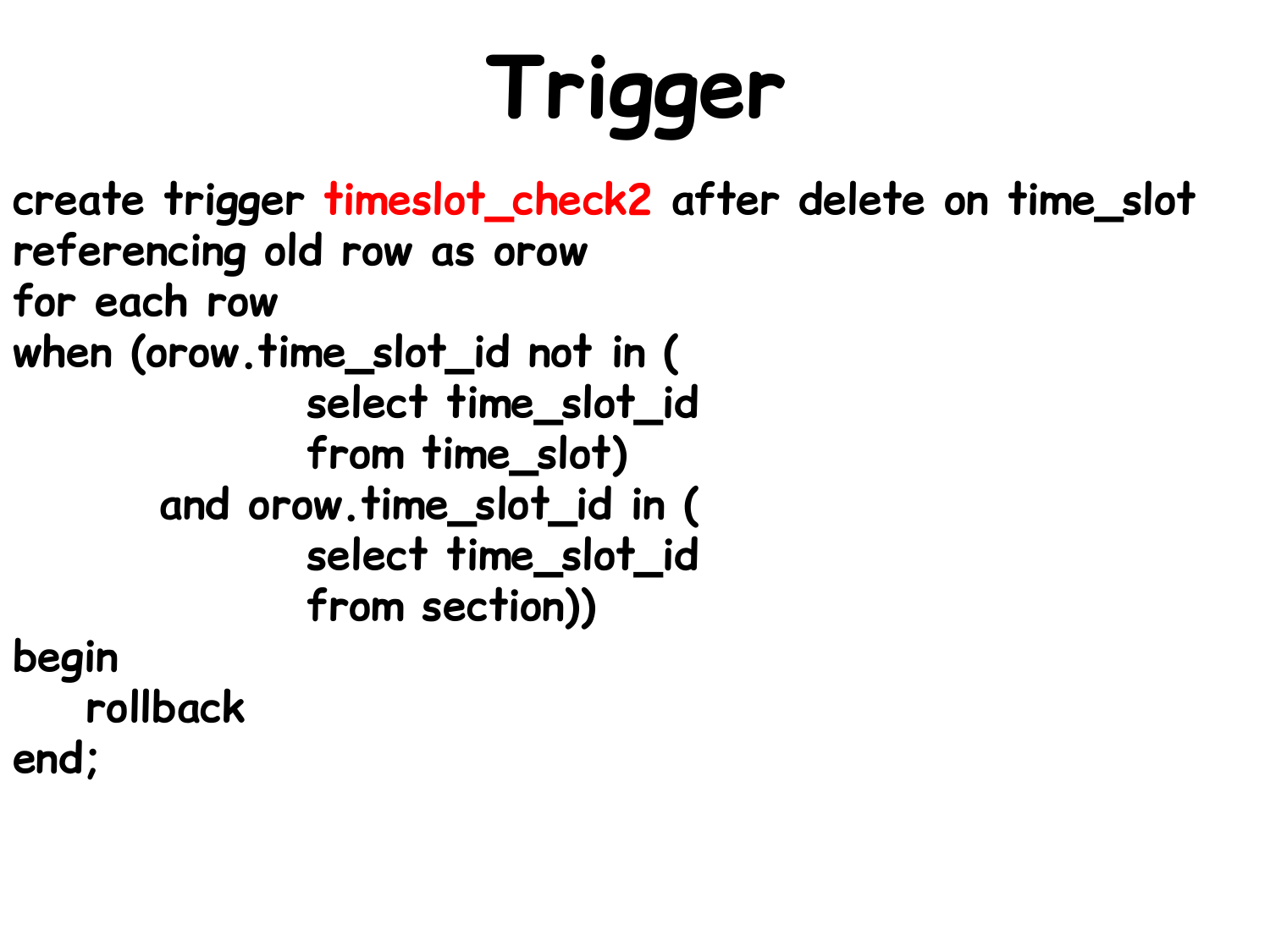

# Trigger
create trigger timeslot_check2 after delete on time_slot
referencing old row as orow
for each row
when (orow.time_slot_id not in (
                select time_slot_id
                from time_slot)
        and orow.time_slot_id in (
                select time_slot_id
                from section))
begin
    rollback
end;